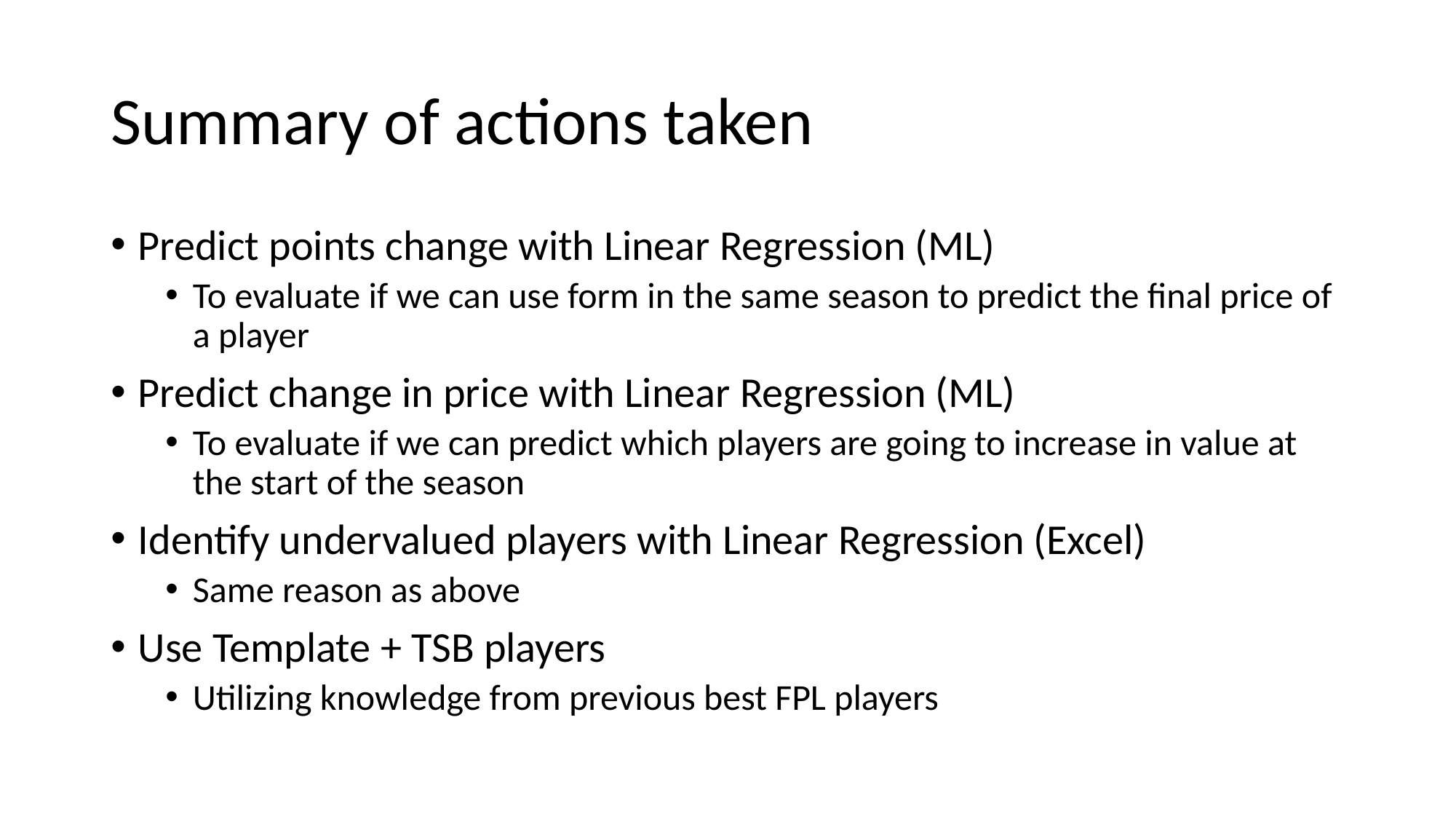

# Summary of actions taken
Predict points change with Linear Regression (ML)
To evaluate if we can use form in the same season to predict the final price of a player
Predict change in price with Linear Regression (ML)
To evaluate if we can predict which players are going to increase in value at the start of the season
Identify undervalued players with Linear Regression (Excel)
Same reason as above
Use Template + TSB players
Utilizing knowledge from previous best FPL players